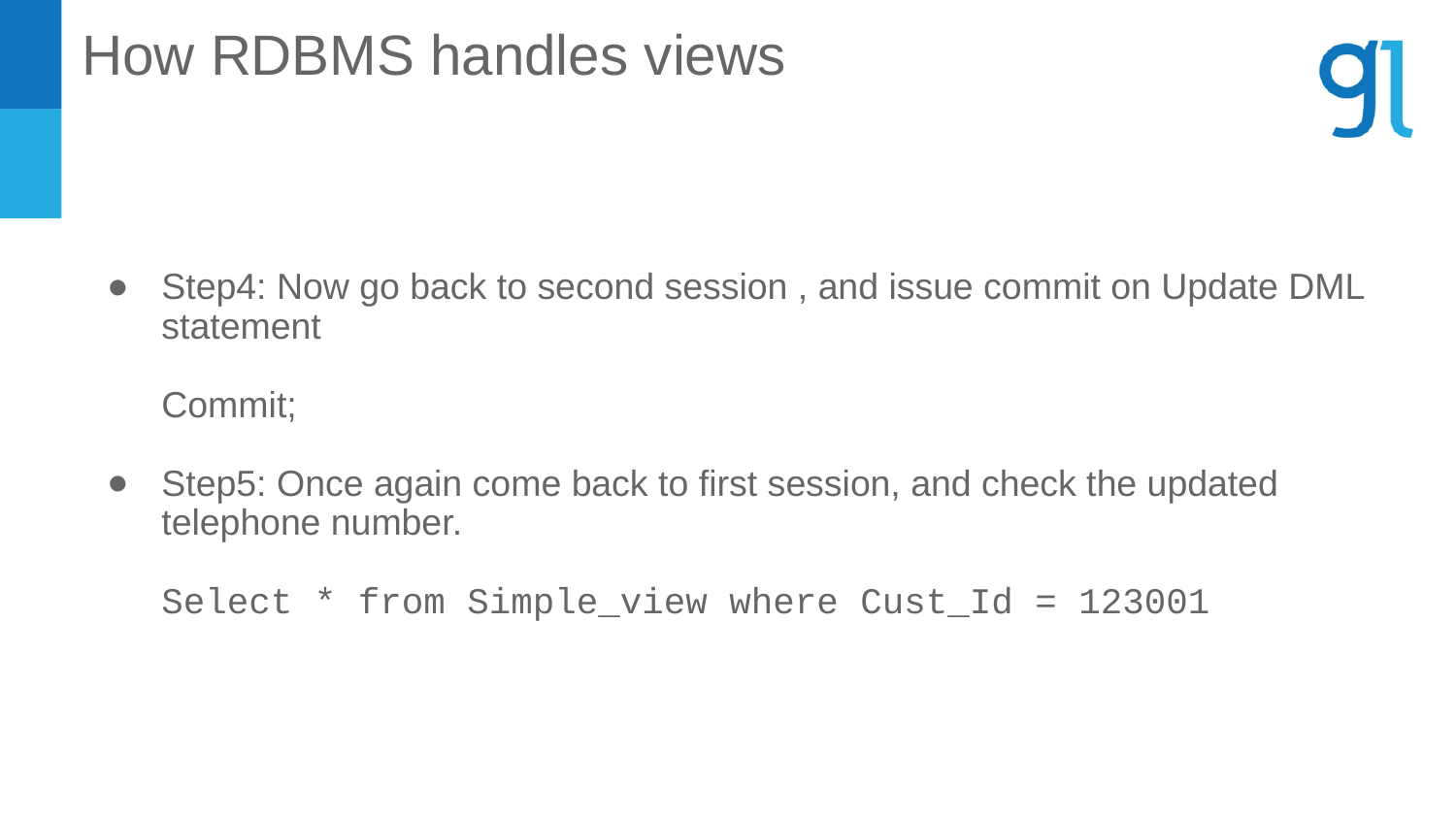

How RDBMS handles views

Step4: Now go back to second session , and issue commit on Update DML statement

Commit;

Step5: Once again come back to first session, and check the updated telephone number.

Select * from Simple_view where Cust_Id = 123001